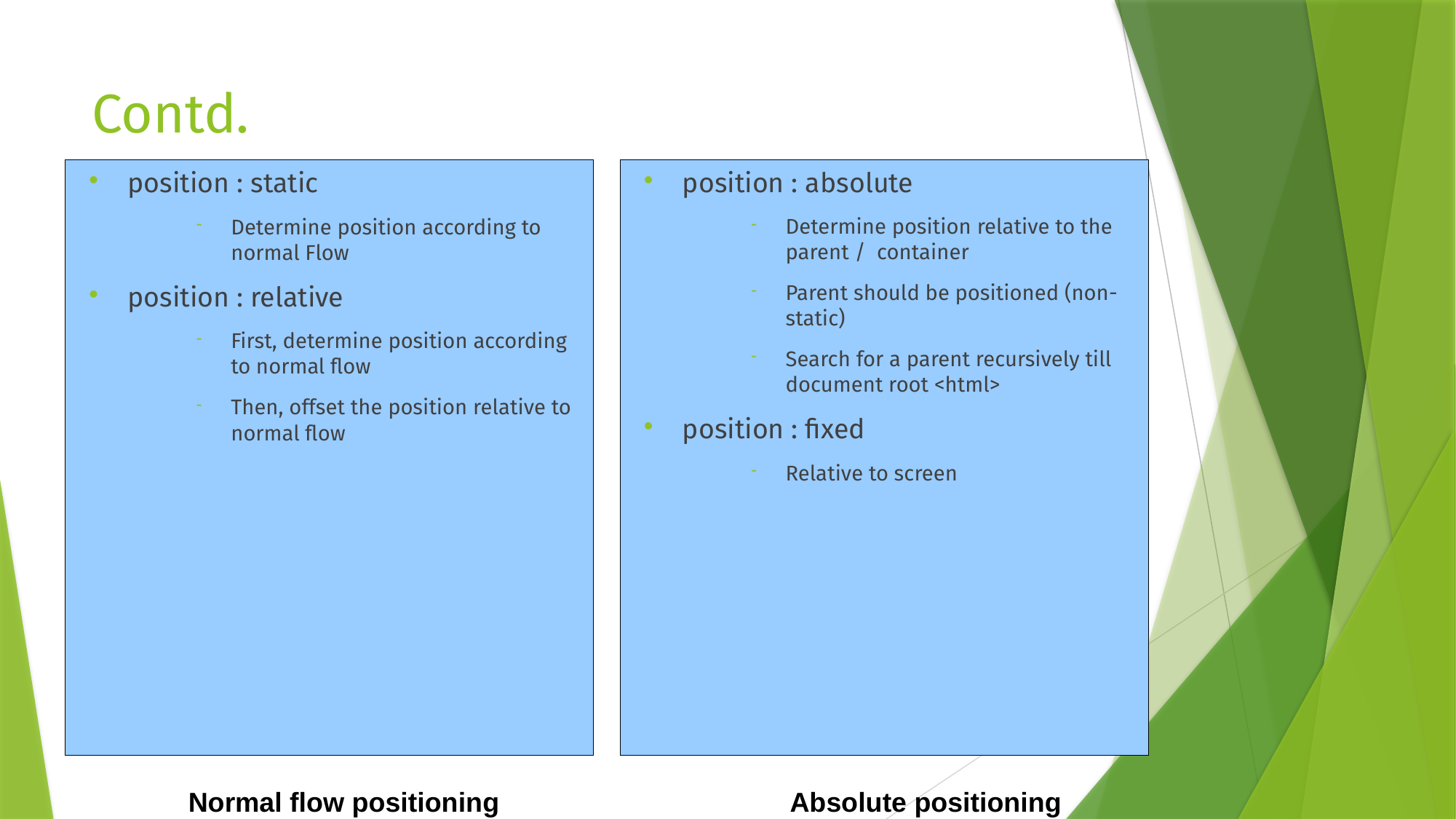

# Contd.
position : static
Determine position according to normal Flow
position : relative
First, determine position according to normal flow
Then, offset the position relative to normal flow
position : absolute
Determine position relative to the parent /  container
Parent should be positioned (non-static)
Search for a parent recursively till document root <html>
position : fixed
Relative to screen

Normal flow positioning
Absolute positioning